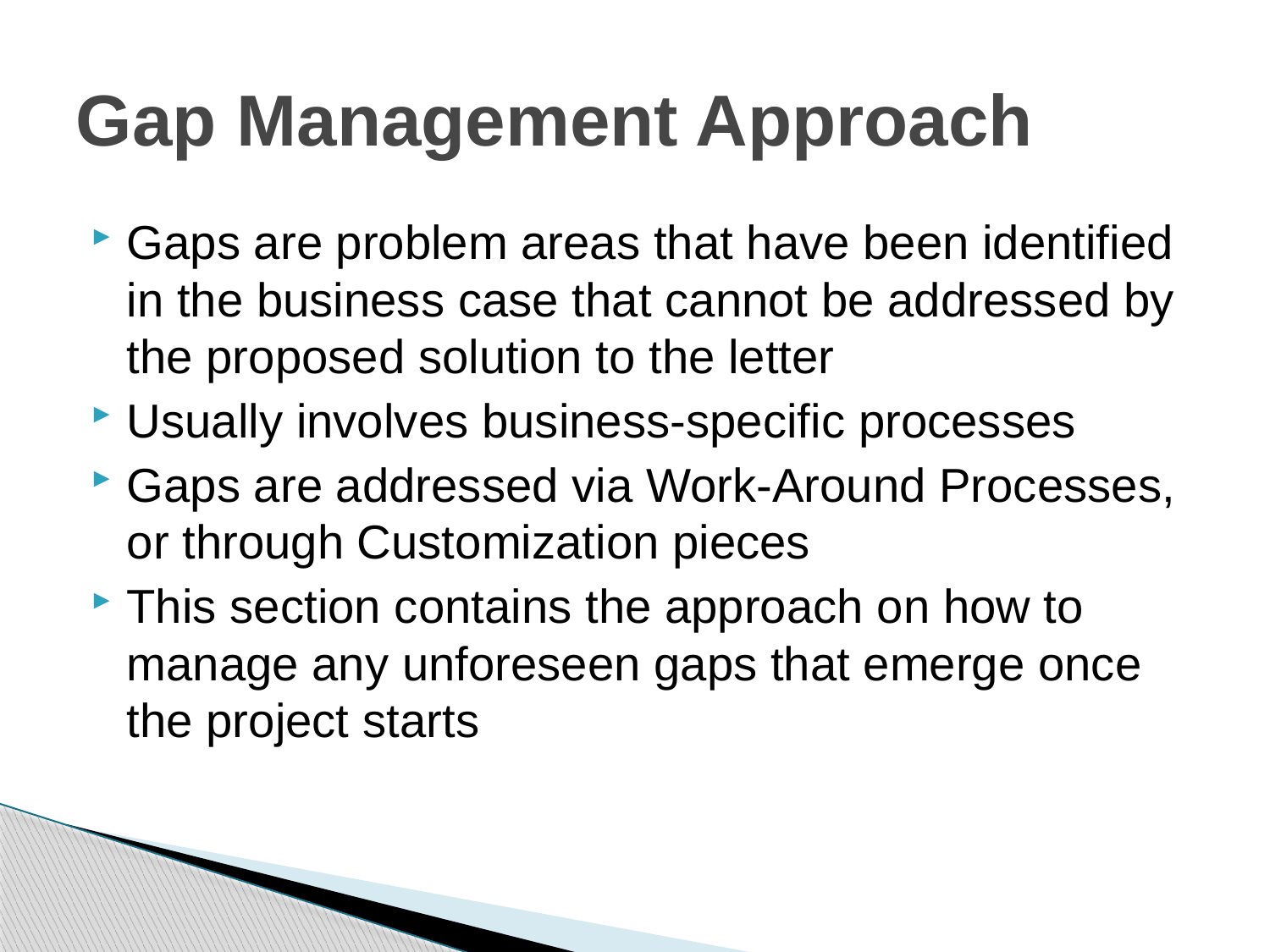

# Gap Management Approach
Gaps are problem areas that have been identified in the business case that cannot be addressed by the proposed solution to the letter
Usually involves business-specific processes
Gaps are addressed via Work-Around Processes, or through Customization pieces
This section contains the approach on how to manage any unforeseen gaps that emerge once the project starts